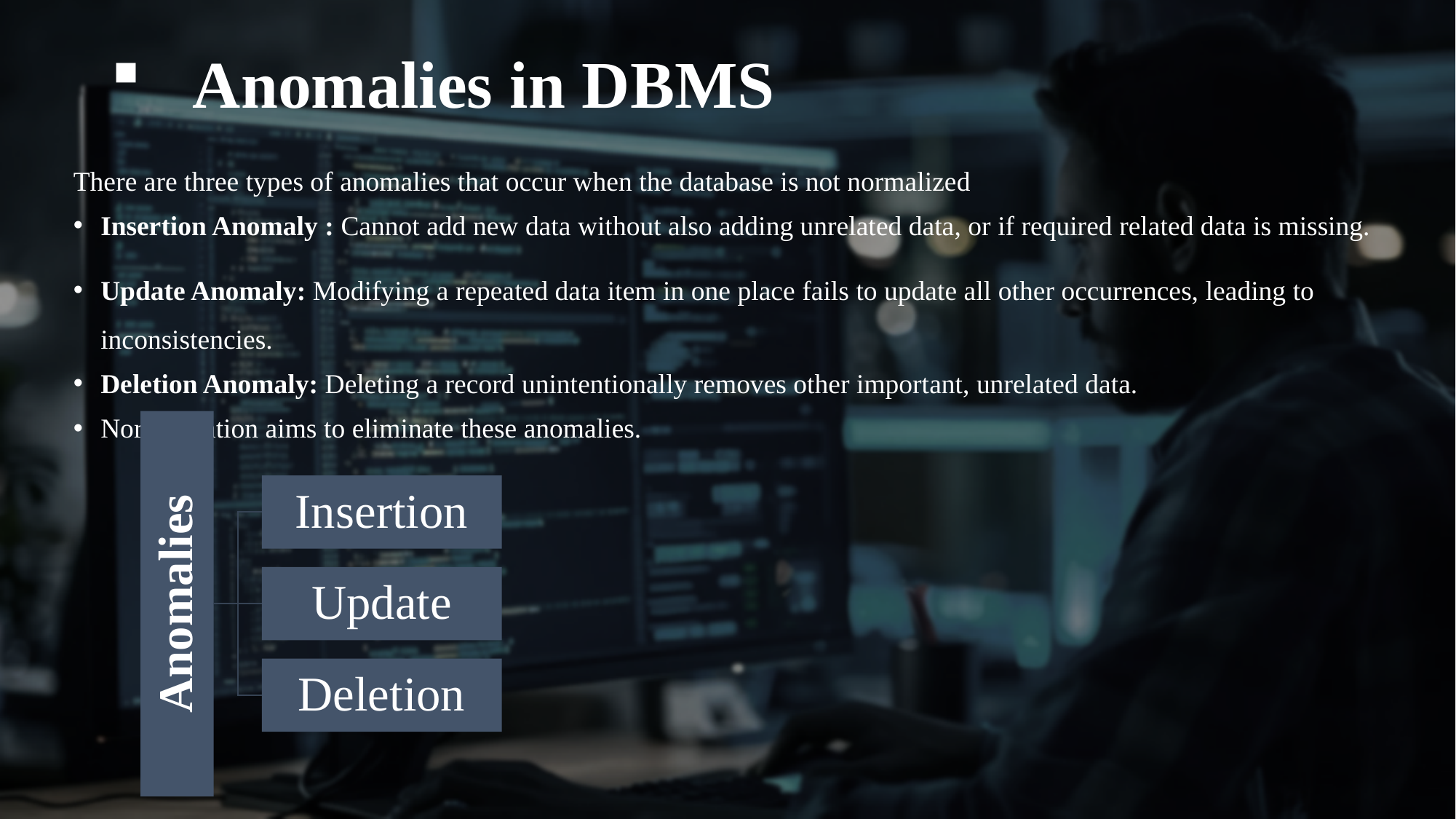

# Anomalies in DBMS
There are three types of anomalies that occur when the database is not normalized
Insertion Anomaly : Cannot add new data without also adding unrelated data, or if required related data is missing.
Update Anomaly: Modifying a repeated data item in one place fails to update all other occurrences, leading to inconsistencies.
Deletion Anomaly: Deleting a record unintentionally removes other important, unrelated data.
Normalization aims to eliminate these anomalies.

Anomalies
Insertion
Update
Deletion